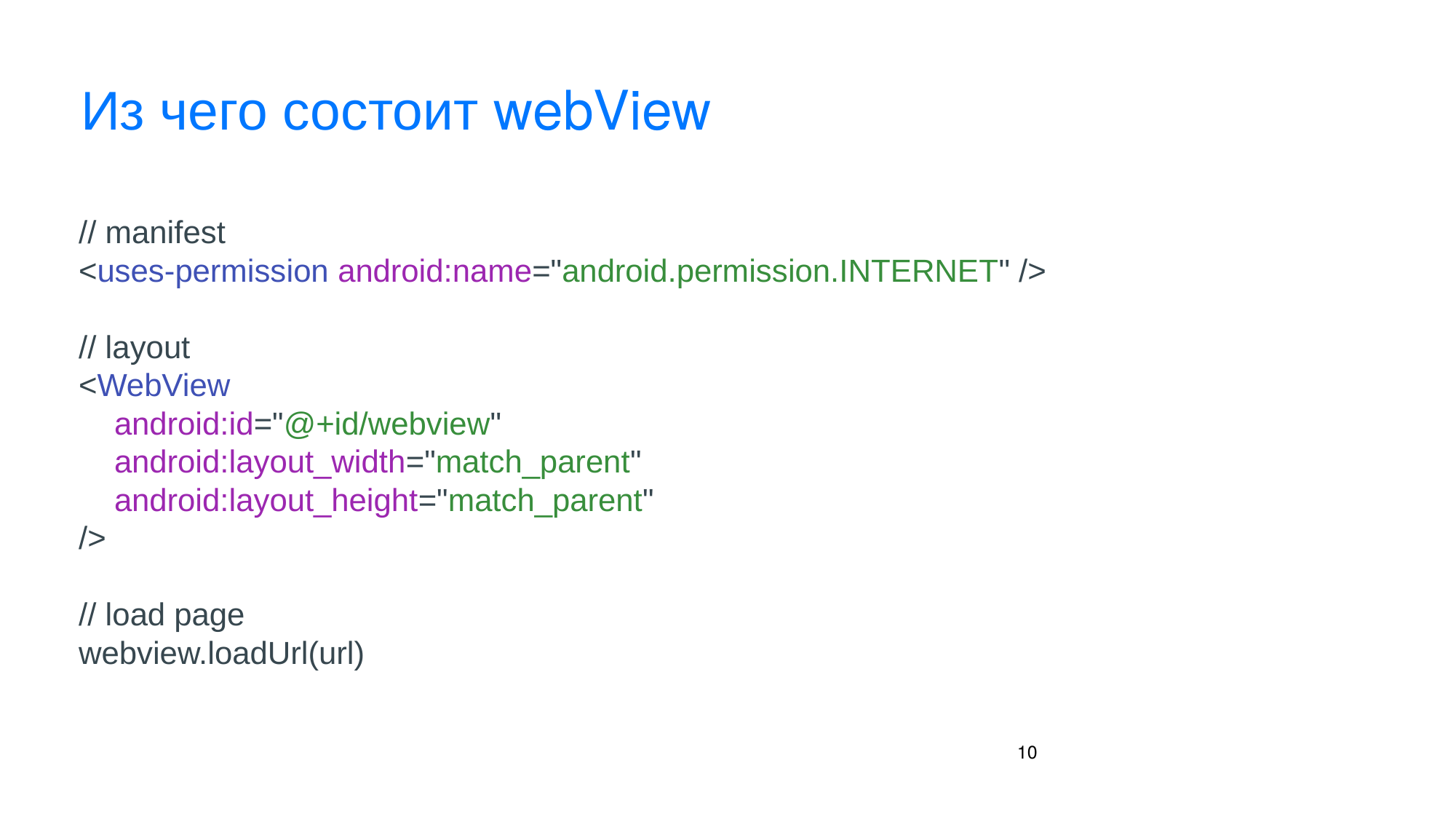

# Из чего состоит webView
// manifest
<uses-permission android:name="android.permission.INTERNET" />

// layout
<WebView
    android:id="@+id/webview"
    android:layout_width="match_parent"
    android:layout_height="match_parent"
/>

// load page
webview.loadUrl(url)
10